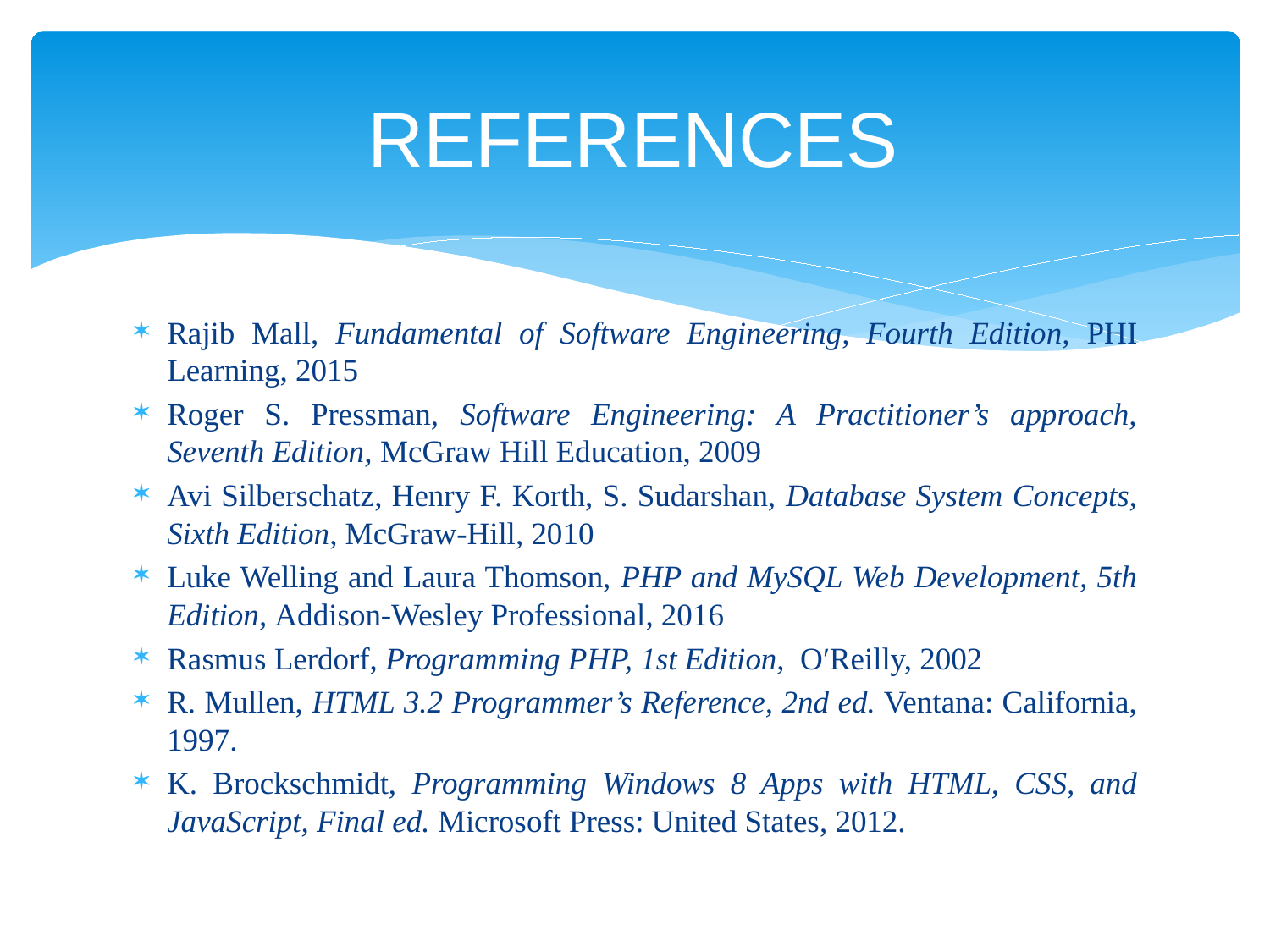

# REFERENCES
Rajib Mall, Fundamental of Software Engineering, Fourth Edition, PHI Learning, 2015
Roger S. Pressman, Software Engineering: A Practitioner’s approach, Seventh Edition, McGraw Hill Education, 2009
Avi Silberschatz, Henry F. Korth, S. Sudarshan, Database System Concepts, Sixth Edition, McGraw-Hill, 2010
Luke Welling and Laura Thomson, PHP and MySQL Web Development, 5th Edition, Addison-Wesley Professional, 2016
Rasmus Lerdorf, Programming PHP, 1st Edition,  O′Reilly, 2002
R. Mullen, HTML 3.2 Programmer’s Reference, 2nd ed. Ventana: California, 1997.
K. Brockschmidt, Programming Windows 8 Apps with HTML, CSS, and JavaScript, Final ed. Microsoft Press: United States, 2012.